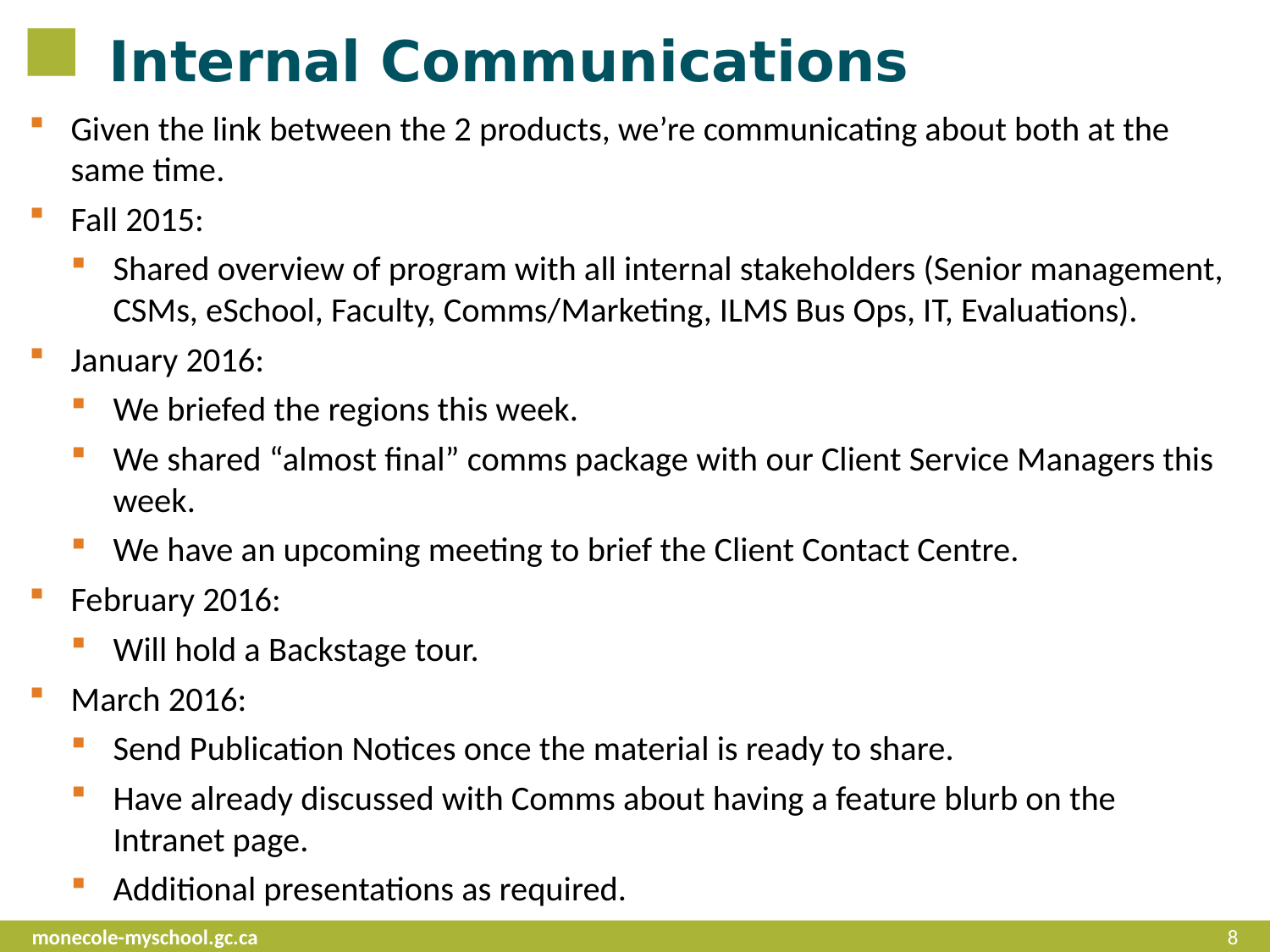

# Internal Communications
Given the link between the 2 products, we’re communicating about both at the same time.
Fall 2015:
Shared overview of program with all internal stakeholders (Senior management, CSMs, eSchool, Faculty, Comms/Marketing, ILMS Bus Ops, IT, Evaluations).
January 2016:
We briefed the regions this week.
We shared “almost final” comms package with our Client Service Managers this week.
We have an upcoming meeting to brief the Client Contact Centre.
February 2016:
Will hold a Backstage tour.
March 2016:
Send Publication Notices once the material is ready to share.
Have already discussed with Comms about having a feature blurb on the Intranet page.
Additional presentations as required.
monecole-myschool.gc.ca
8